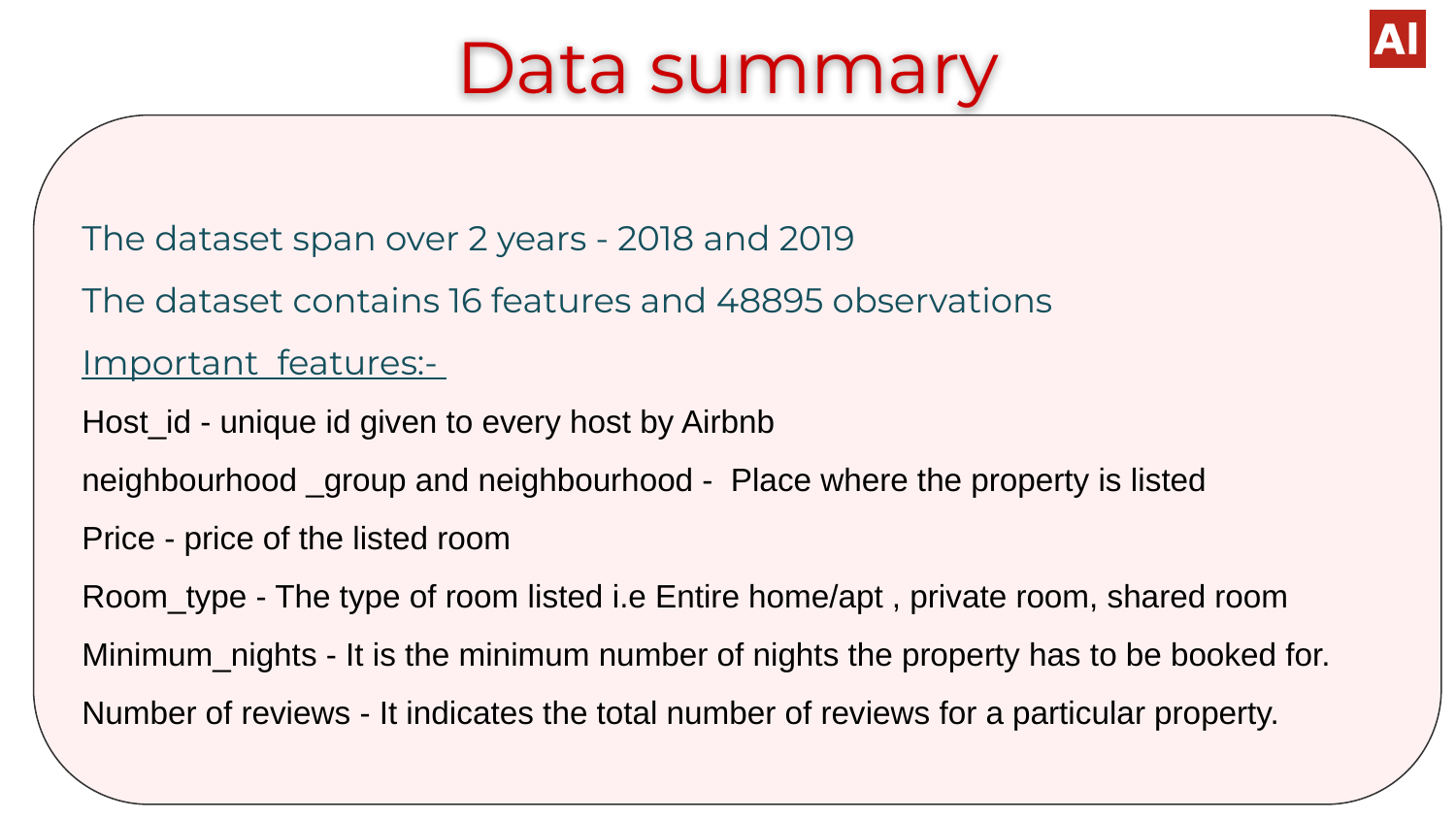

# Data summary

The dataset span over 2 years - 2018 and 2019
The dataset contains 16 features and 48895 observations
Important  features:-
Host_id - unique id given to every host by Airbnb
neighbourhood _group and neighbourhood -  Place where the property is listed
Price - price of the listed room
Room_type - The type of room listed i.e Entire home/apt , private room, shared room
Minimum_nights - It is the minimum number of nights the property has to be booked for.
Number of reviews - It indicates the total number of reviews for a particular property.